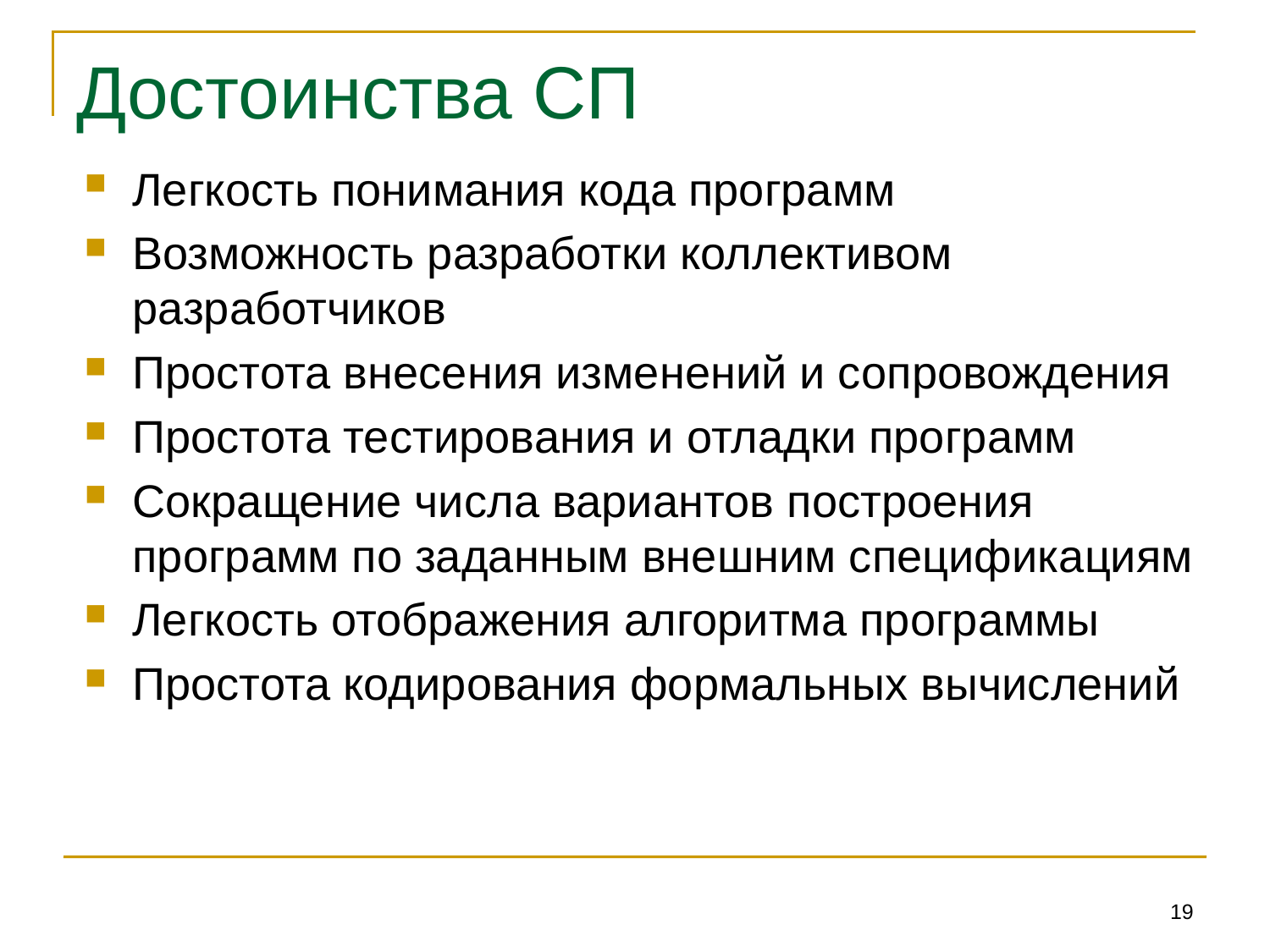

# Достоинства СП
Легкость понимания кода программ
Возможность разработки коллективом разработчиков
Простота внесения изменений и сопровождения
Простота тестирования и отладки программ
Сокращение числа вариантов построения программ по заданным внешним спецификациям
Легкость отображения алгоритма программы
Простота кодирования формальных вычислений
19